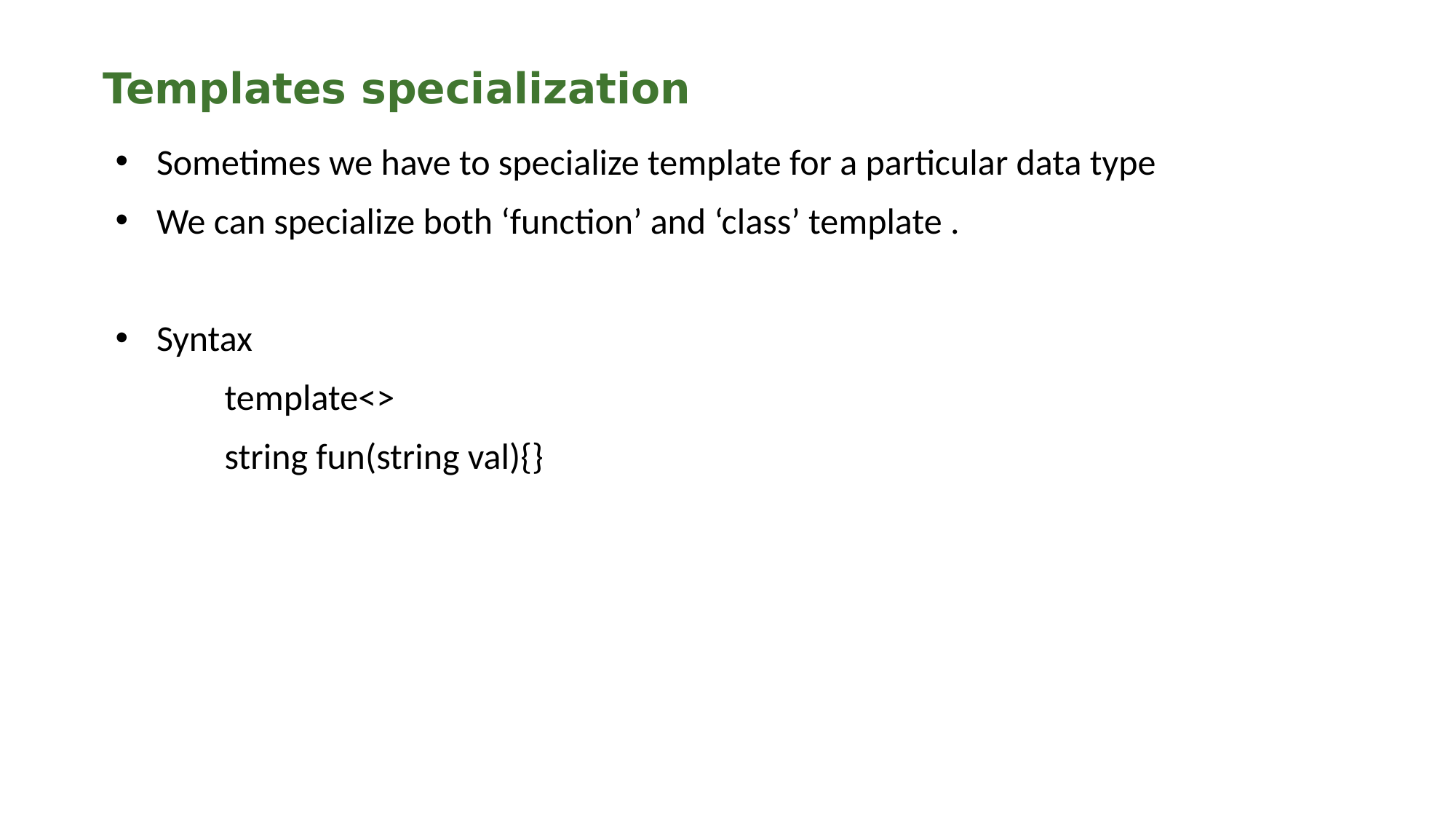

# Templates specialization
Sometimes we have to specialize template for a particular data type
We can specialize both ‘function’ and ‘class’ template .

Syntax
	template<>
	string fun(string val){}